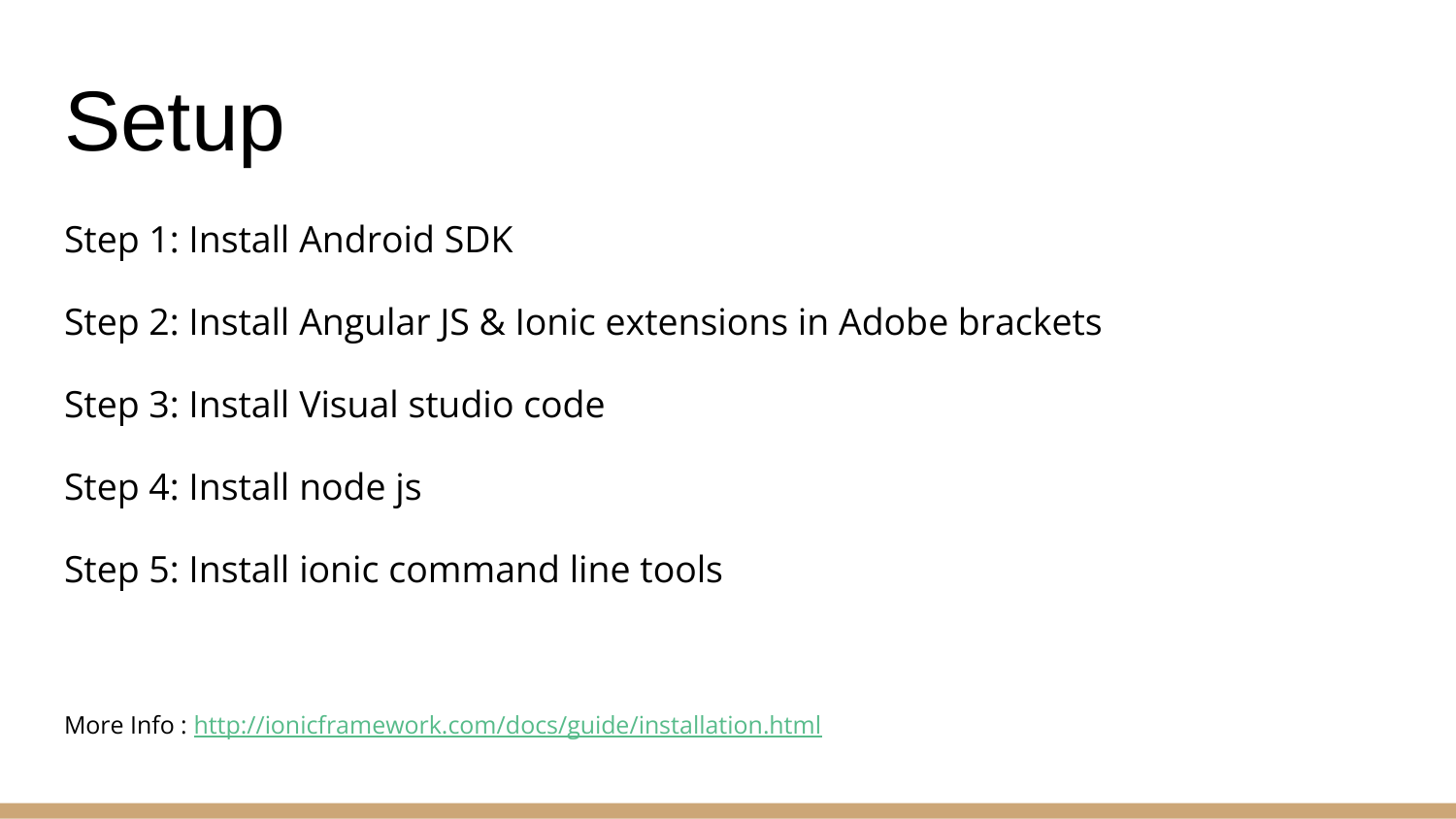

# Setup
Step 1: Install Android SDK
Step 2: Install Angular JS & Ionic extensions in Adobe brackets
Step 3: Install Visual studio code
Step 4: Install node js
Step 5: Install ionic command line tools

More Info : http://ionicframework.com/docs/guide/installation.html